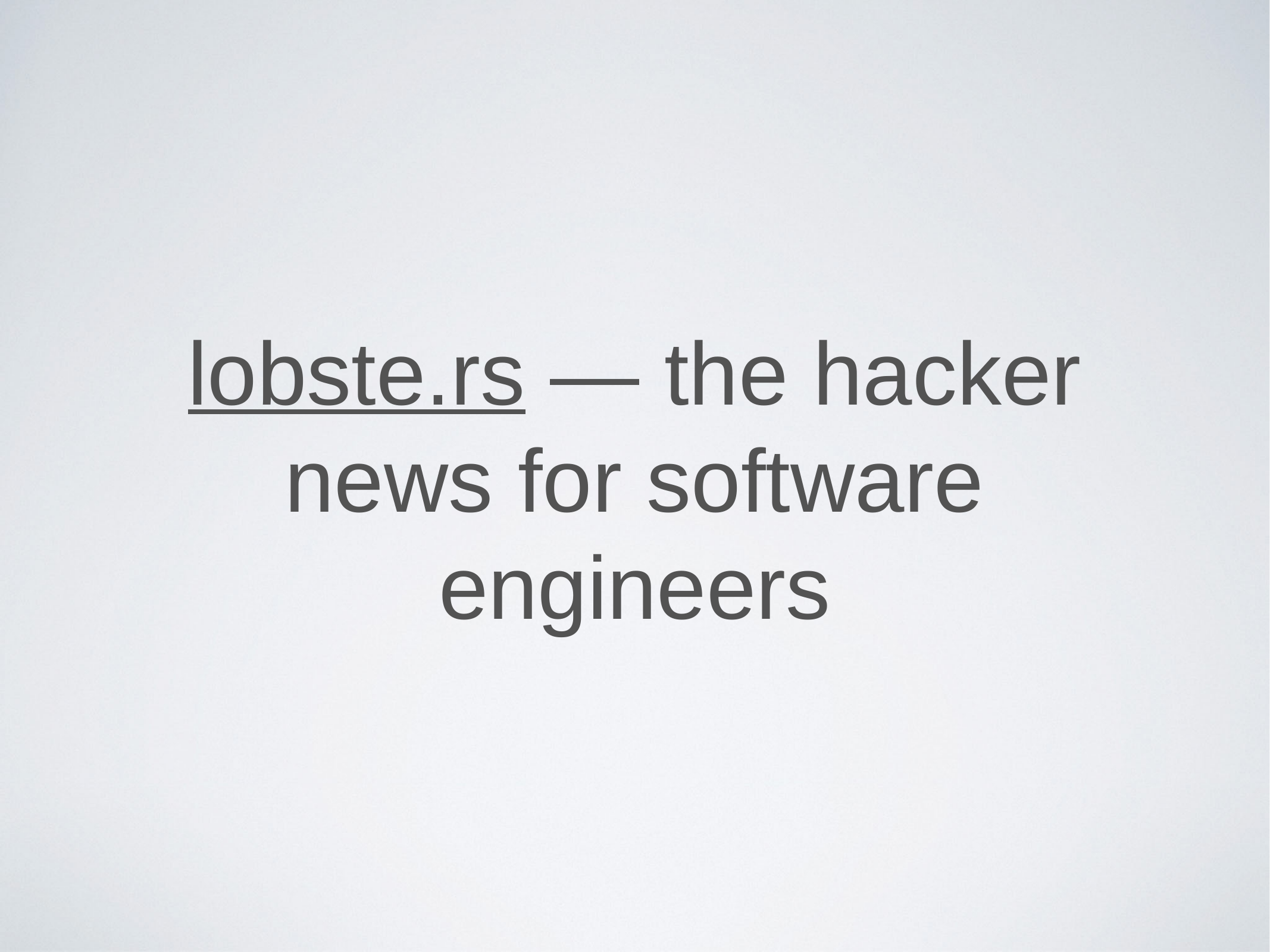

lobste.rs — the hacker news for software engineers